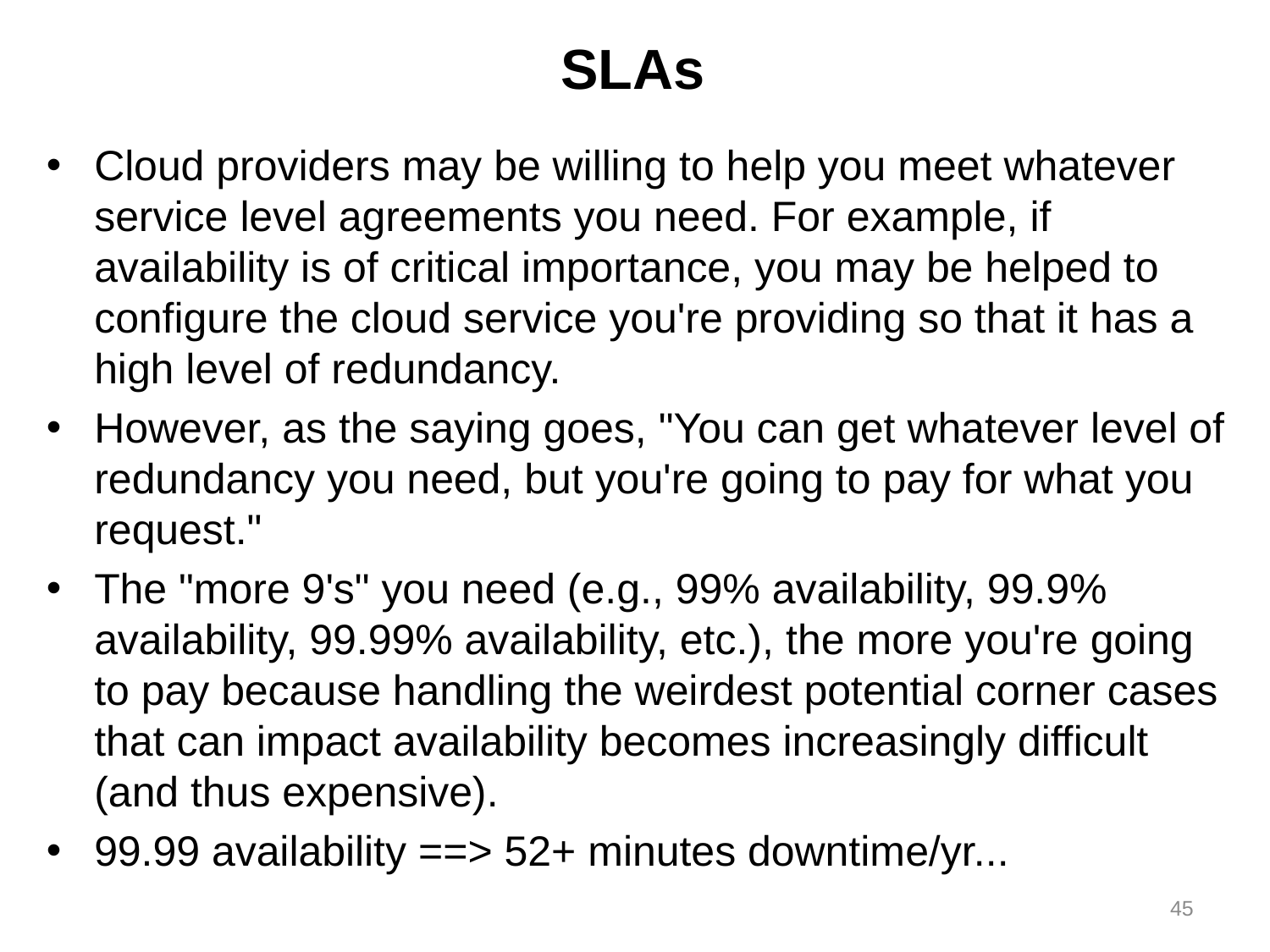

# SLAs
Cloud providers may be willing to help you meet whatever service level agreements you need. For example, if availability is of critical importance, you may be helped to configure the cloud service you're providing so that it has a high level of redundancy.
However, as the saying goes, "You can get whatever level of redundancy you need, but you're going to pay for what you request."
The "more 9's" you need (e.g., 99% availability, 99.9% availability, 99.99% availability, etc.), the more you're going to pay because handling the weirdest potential corner cases that can impact availability becomes increasingly difficult (and thus expensive).
99.99 availability ==> 52+ minutes downtime/yr...

45